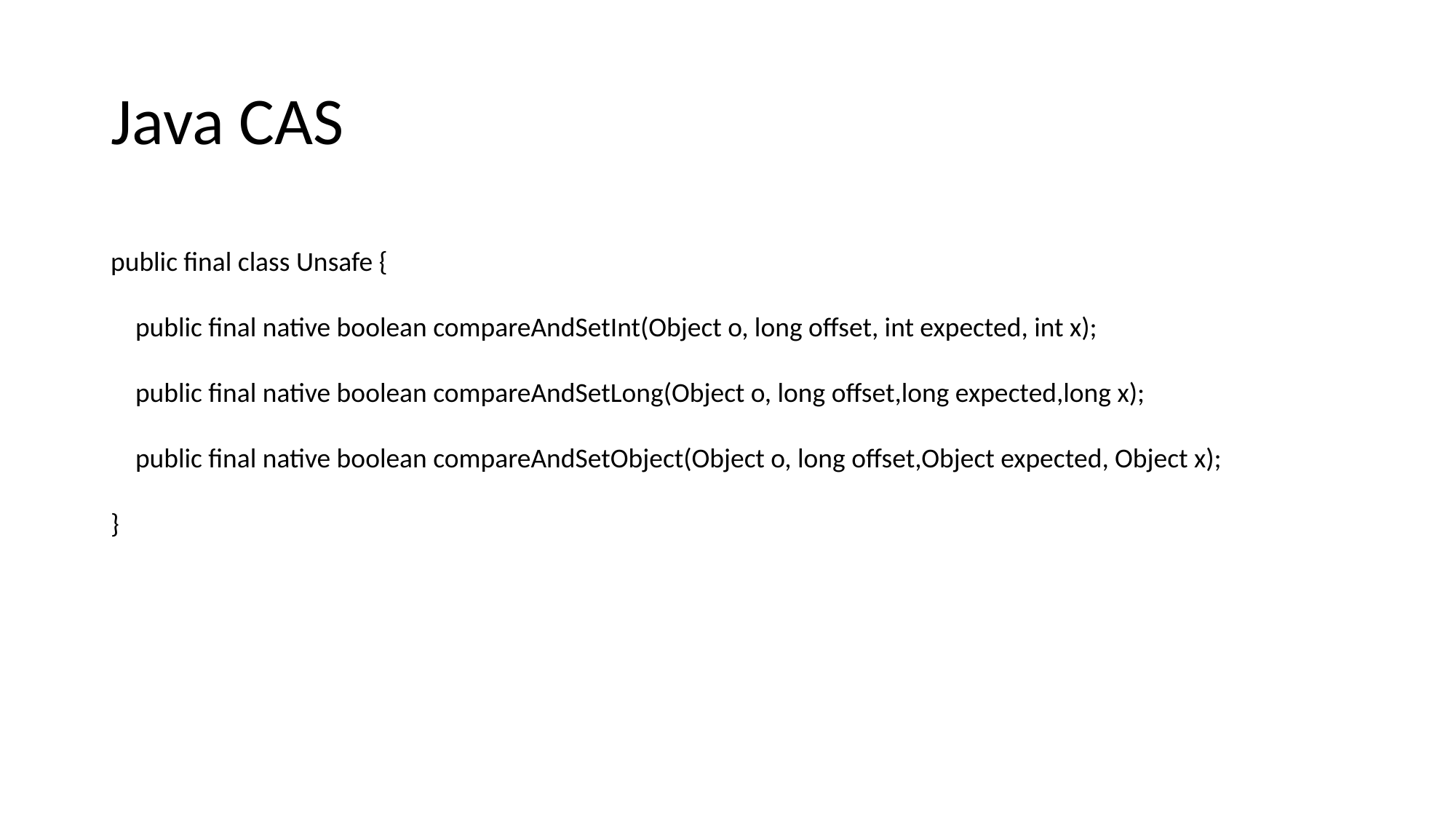

# Java CAS
public final class Unsafe {

    public final native boolean compareAndSetInt(Object o, long offset, int expected, int x);

    public final native boolean compareAndSetLong(Object o, long offset,long expected,long x);

    public final native boolean compareAndSetObject(Object o, long offset,Object expected, Object x);

}